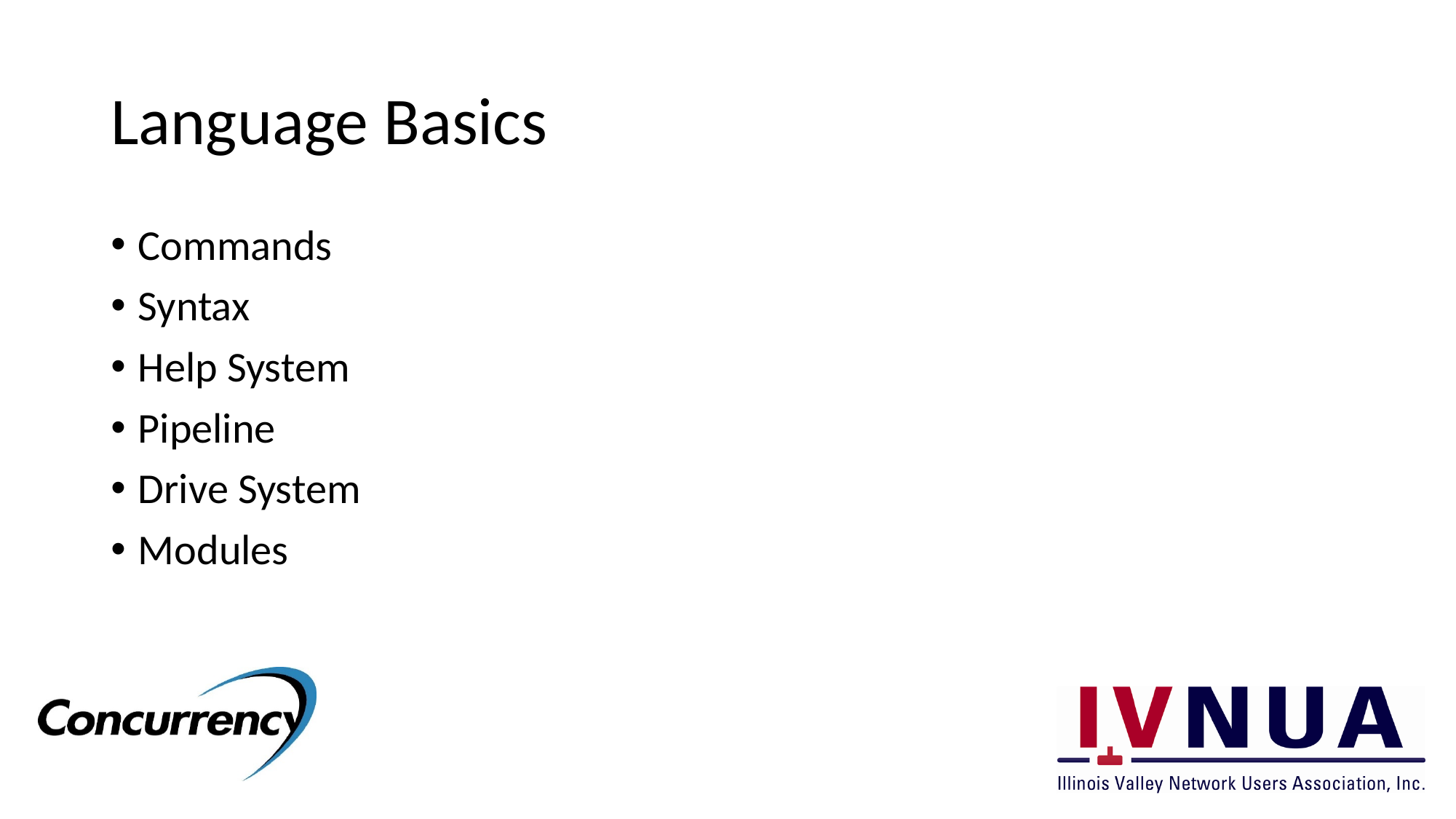

# Language Basics
Commands
Syntax
Help System
Pipeline
Drive System
Modules